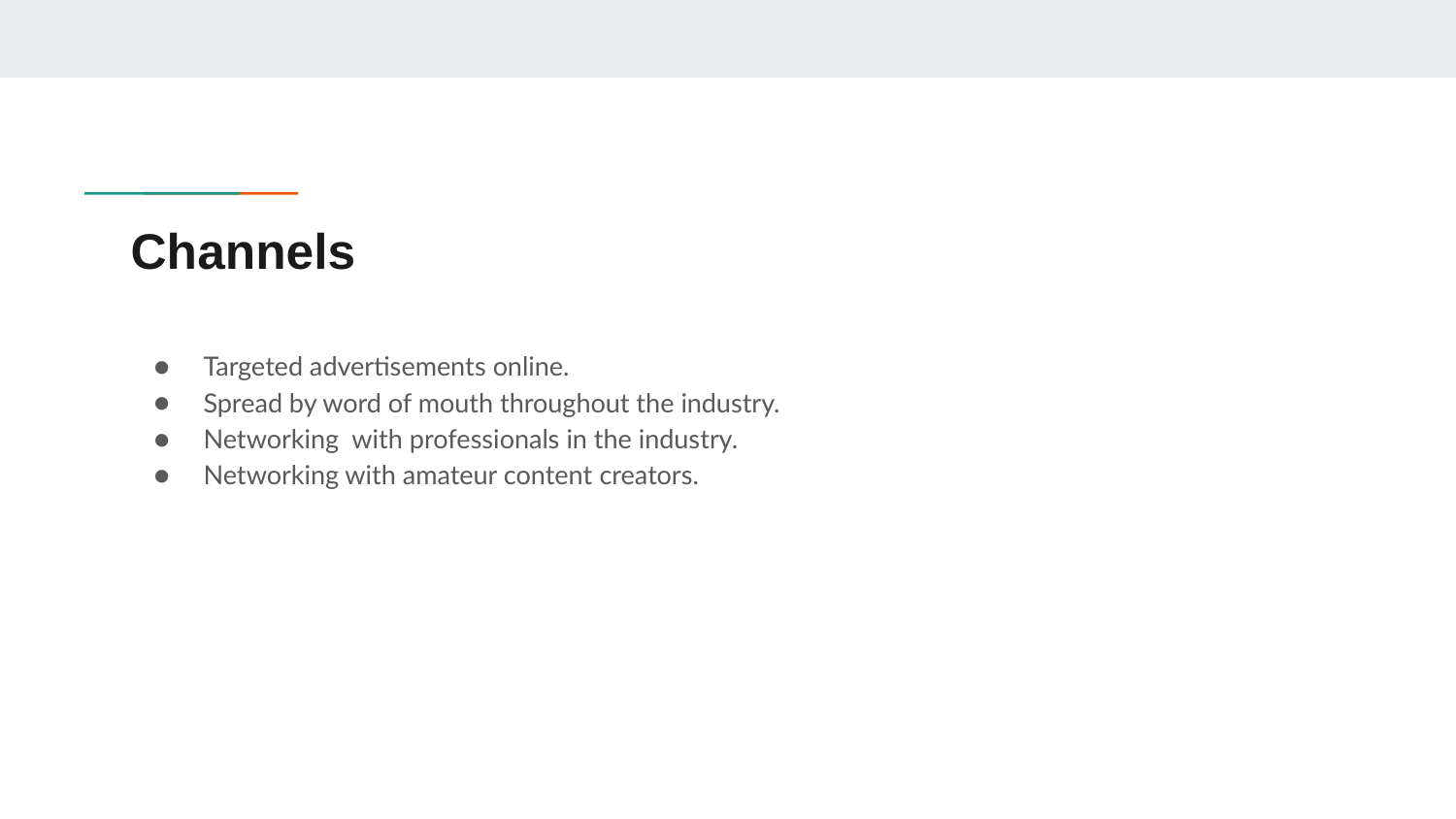

# Channels
Targeted advertisements online.
Spread by word of mouth throughout the industry.
Networking  with professionals in the industry.
Networking with amateur content creators.